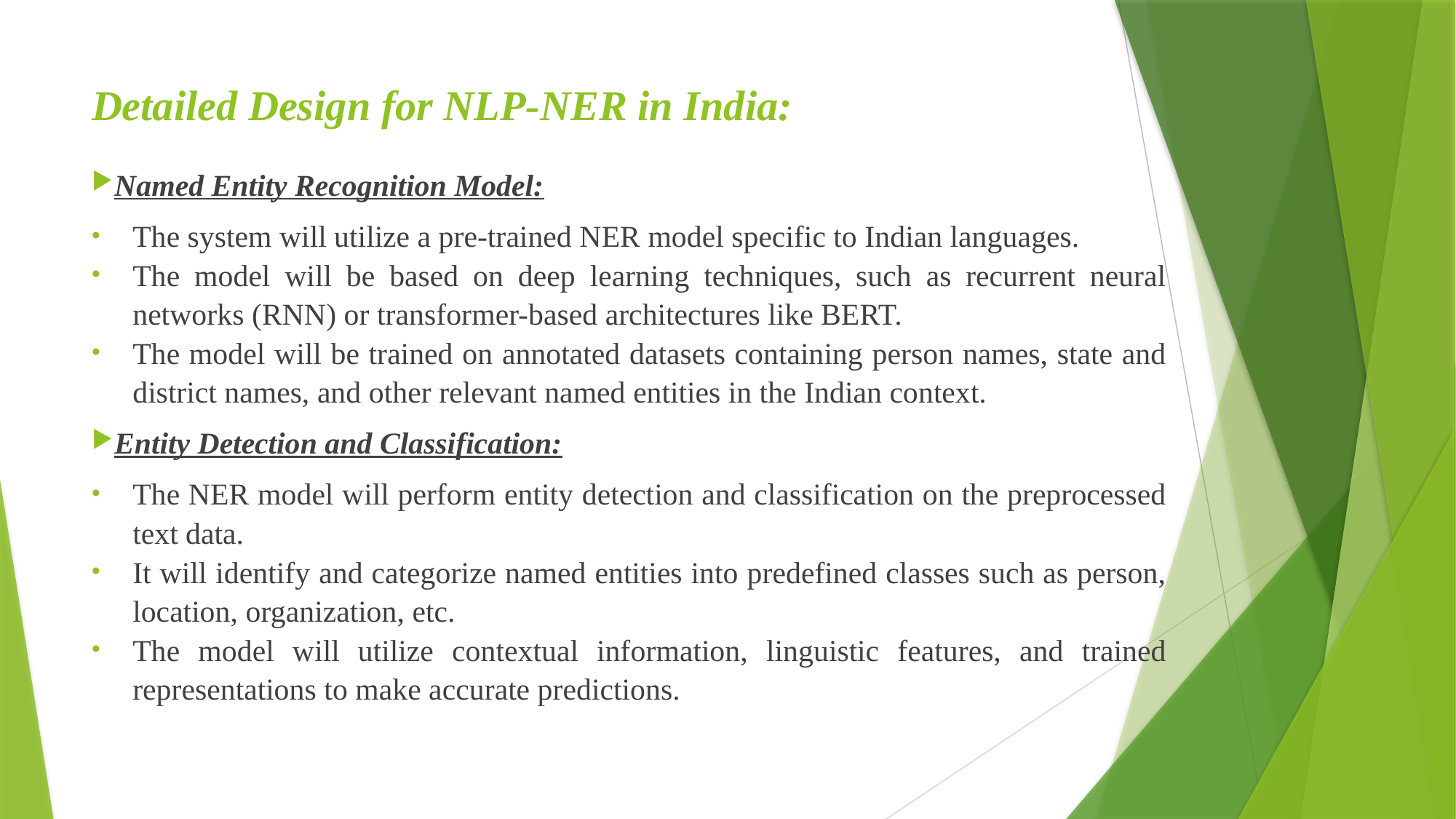

# Detailed Design for NLP-NER in India:
Named Entity Recognition Model:
The system will utilize a pre-trained NER model specific to Indian languages.
The model will be based on deep learning techniques, such as recurrent neural networks (RNN) or transformer-based architectures like BERT.
The model will be trained on annotated datasets containing person names, state and district names, and other relevant named entities in the Indian context.
Entity Detection and Classification:
The NER model will perform entity detection and classification on the preprocessed text data.
It will identify and categorize named entities into predefined classes such as person, location, organization, etc.
The model will utilize contextual information, linguistic features, and trained representations to make accurate predictions.